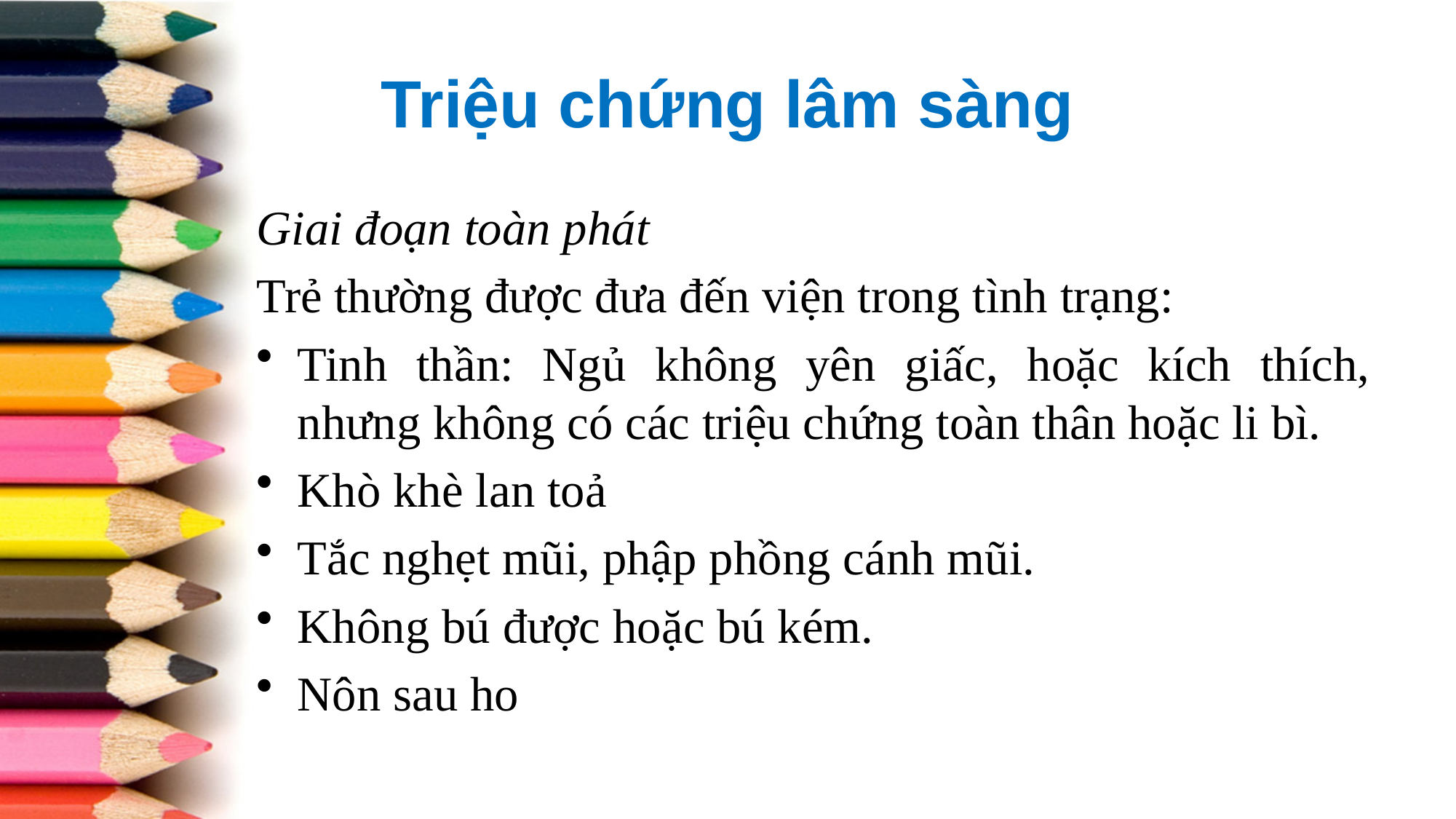

# Triệu chứng lâm sàng
Giai đoạn toàn phát
Trẻ thường được đưa đến viện trong tình trạng:
Tinh thần: Ngủ không yên giấc, hoặc kích thích, nhưng không có các triệu chứng toàn thân hoặc li bì.
Khò khè lan toả
Tắc nghẹt mũi, phập phồng cánh mũi.
Không bú được hoặc bú kém.
Nôn sau ho